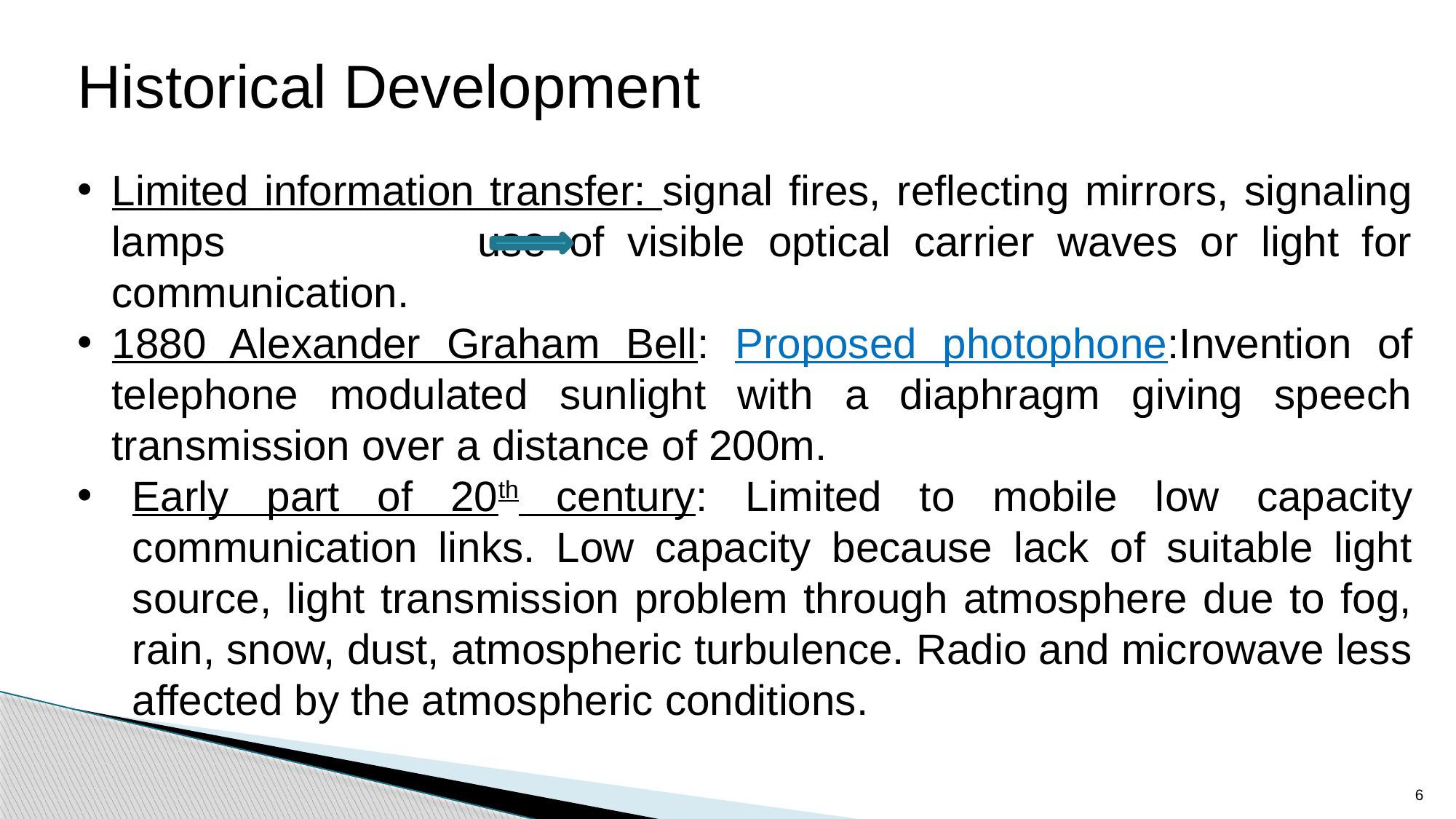

Historical Development
Limited information transfer: signal fires, reflecting mirrors, signaling lamps           use of visible optical carrier waves or light for communication.
1880 Alexander Graham Bell: Proposed photophone:Invention of telephone modulated sunlight with a diaphragm giving speech transmission over a distance of 200m.
Early part of 20th century: Limited to mobile low capacity communication links. Low capacity because lack of suitable light source, light transmission problem through atmosphere due to fog, rain, snow, dust, atmospheric turbulence. Radio and microwave less affected by the atmospheric conditions.

6